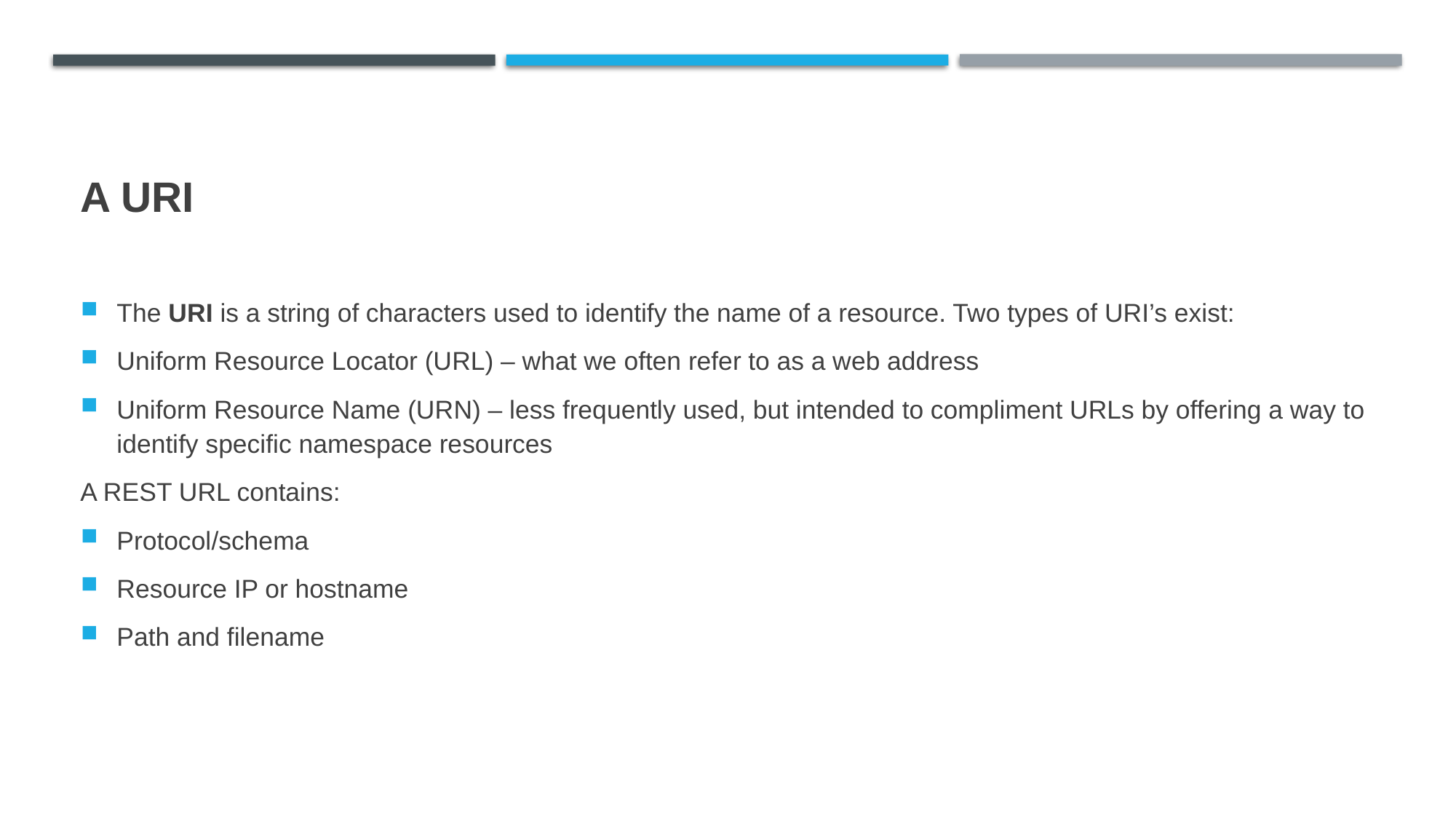

# A uri
The URI is a string of characters used to identify the name of a resource. Two types of URI’s exist:
Uniform Resource Locator (URL) – what we often refer to as a web address
Uniform Resource Name (URN) – less frequently used, but intended to compliment URLs by offering a way to identify specific namespace resources
A REST URL contains:
Protocol/schema
Resource IP or hostname
Path and filename